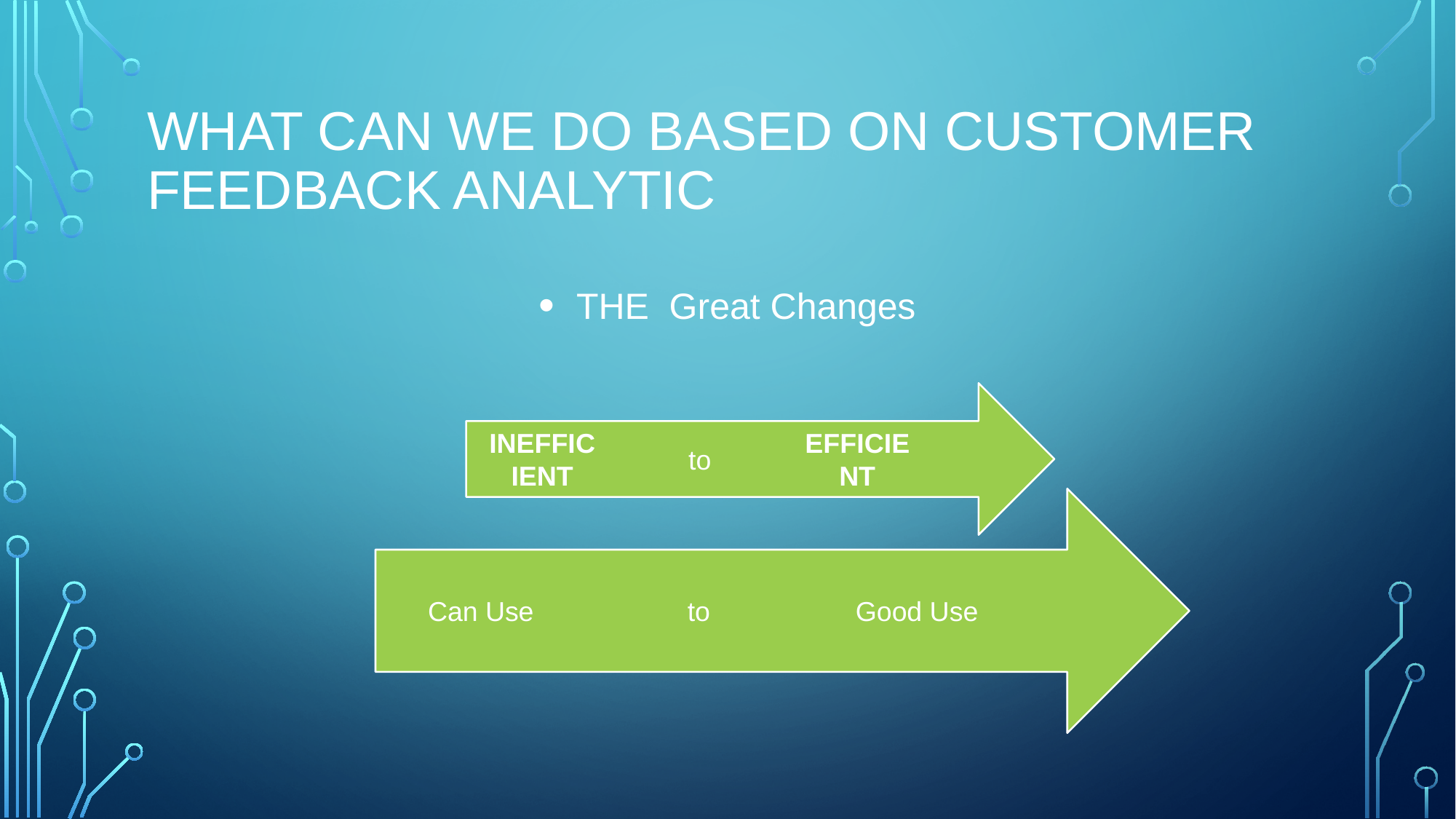

# What can we do based on Customer Feedback Analytic
 THE  Great Changes

INEFFICIENT
to
EFFICIENT
Can Use
to
Good Use